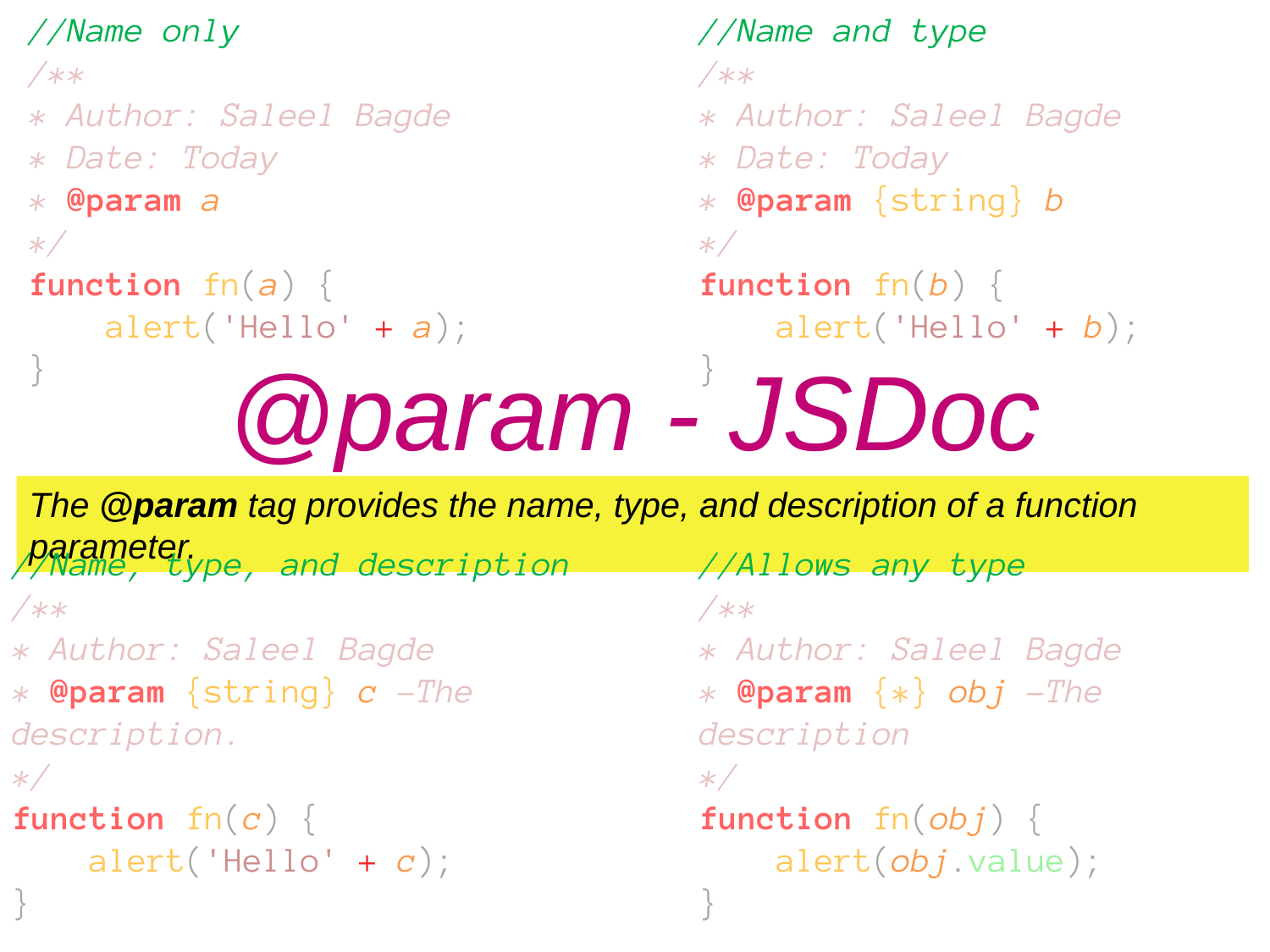

//Name only
/**
* Author: Saleel Bagde
* Date: Today
* @param a
*/
function fn(a) {
    alert('Hello' + a);
}
//Name and type
/**
* Author: Saleel Bagde
* Date: Today
* @param {string} b
*/
function fn(b) {
    alert('Hello' + b);
}
@param - JSDoc
The @param tag provides the name, type, and description of a function parameter.
//Name, type, and description
/**
* Author: Saleel Bagde
* @param {string} c –The description.
*/
function fn(c) {
    alert('Hello' + c);
}
//Allows any type
/**
* Author: Saleel Bagde
* @param {*} obj -The
description
*/
function fn(obj) {
    alert(obj.value);
}